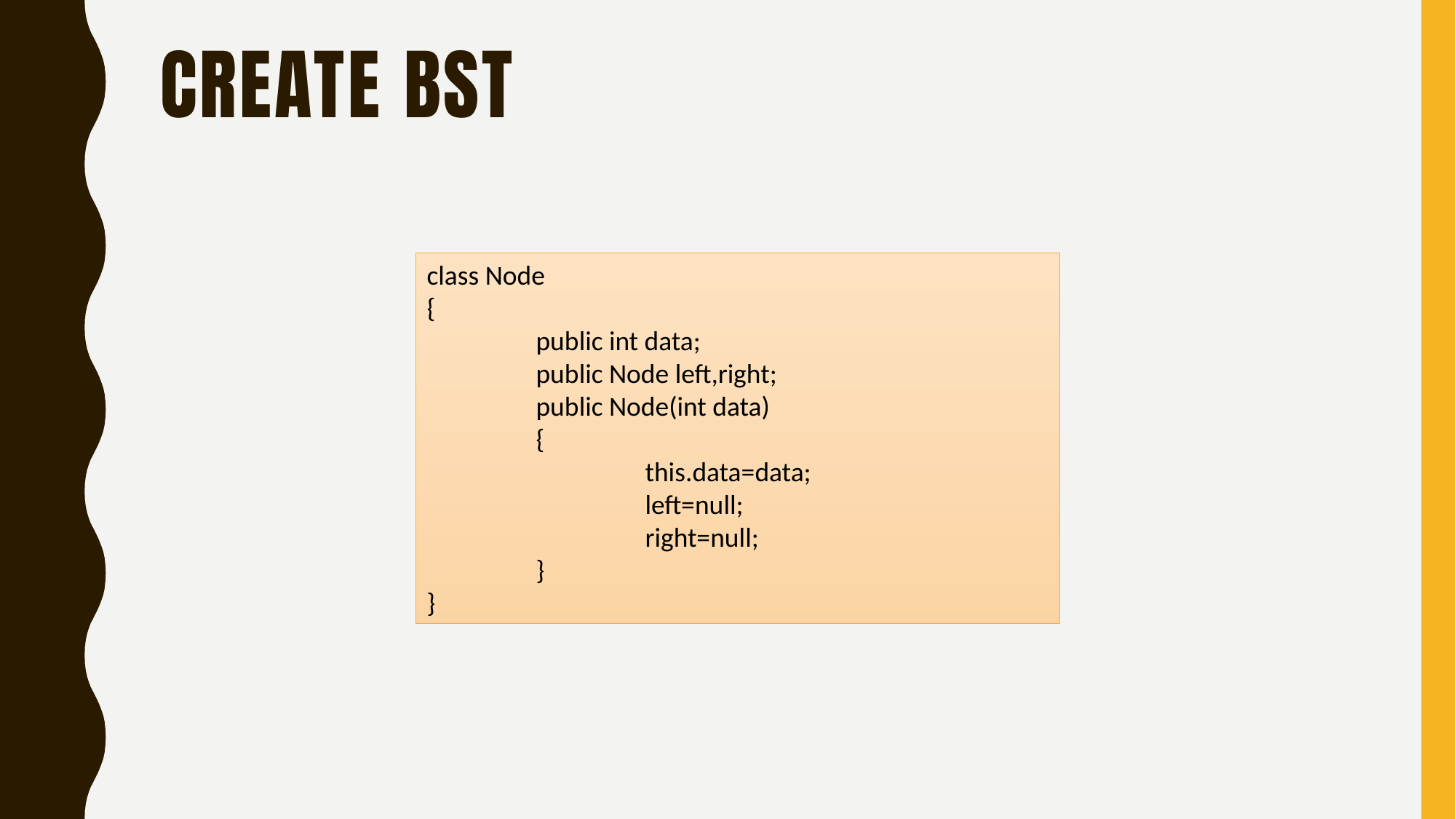

# Create BST

class Node
{
	public int data;
	public Node left,right;
	public Node(int data)
	{
		this.data=data;
		left=null;
		right=null;
	}
}